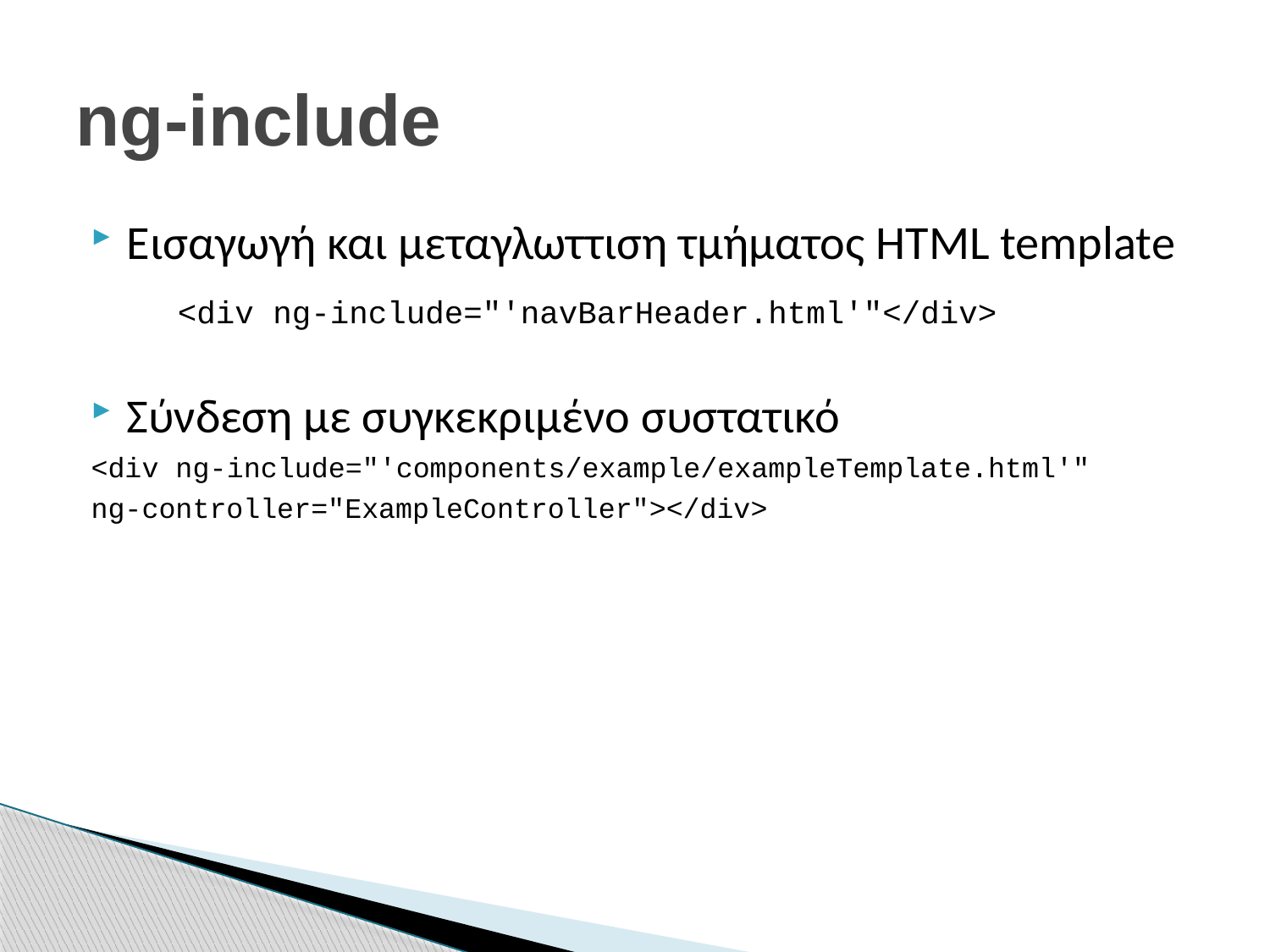

# ng-include
Εισαγωγή και μεταγλωττιση τμήματος HTML template
        <div ng-include="'navBarHeader.html'"</div>

Σύνδεση με συγκεκριμένο συστατικό
<div ng-include="'components/example/exampleTemplate.html'"
ng-controller="ExampleController"></div>